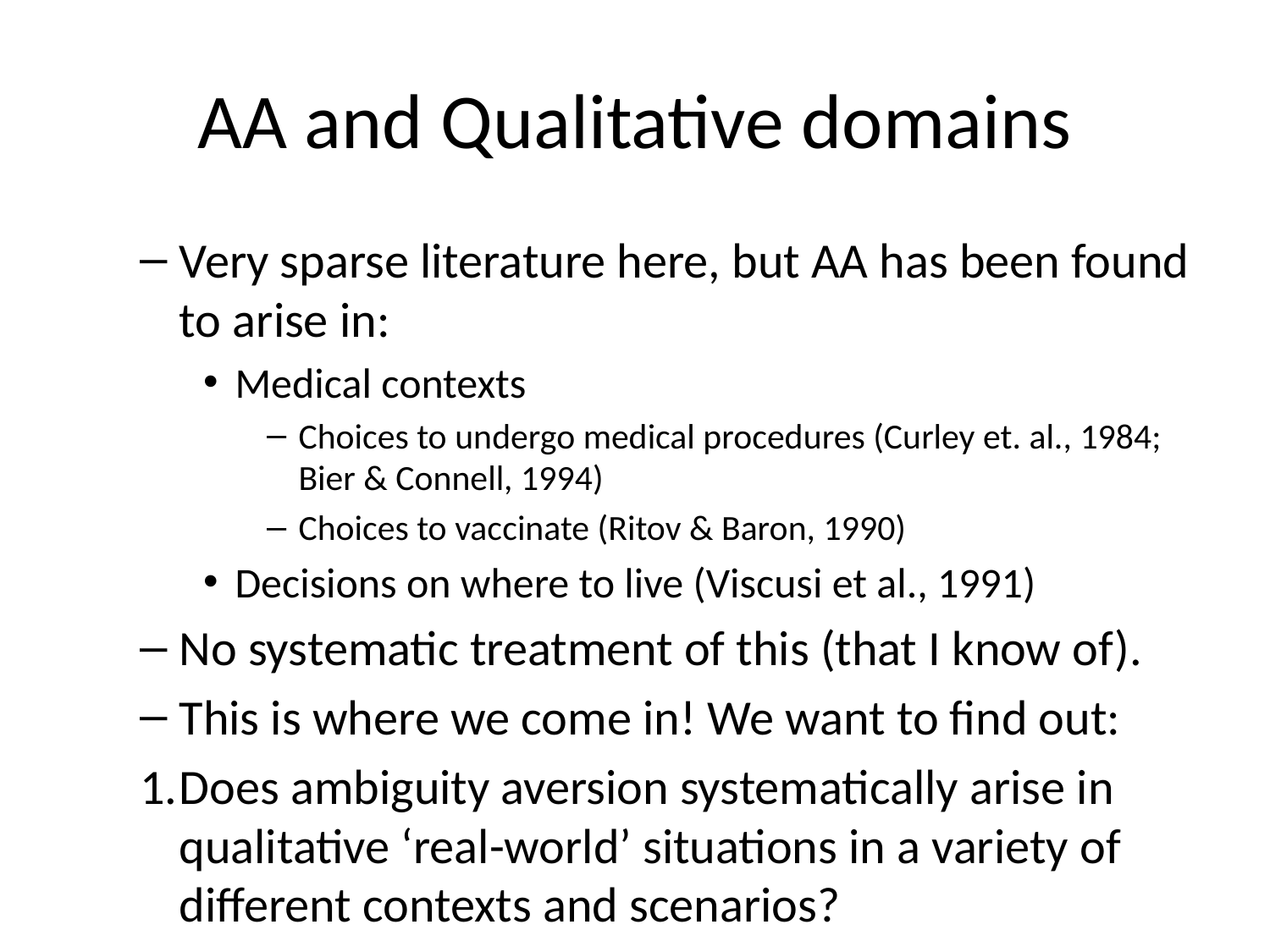

# AA and Qualitative domains
Very sparse literature here, but AA has been found to arise in:
Medical contexts
Choices to undergo medical procedures (Curley et. al., 1984; Bier & Connell, 1994)
Choices to vaccinate (Ritov & Baron, 1990)
Decisions on where to live (Viscusi et al., 1991)
No systematic treatment of this (that I know of).
This is where we come in! We want to find out:
Does ambiguity aversion systematically arise in qualitative ‘real-world’ situations in a variety of different contexts and scenarios?
Is the degree of ambiguity aversion different for gains and losses?